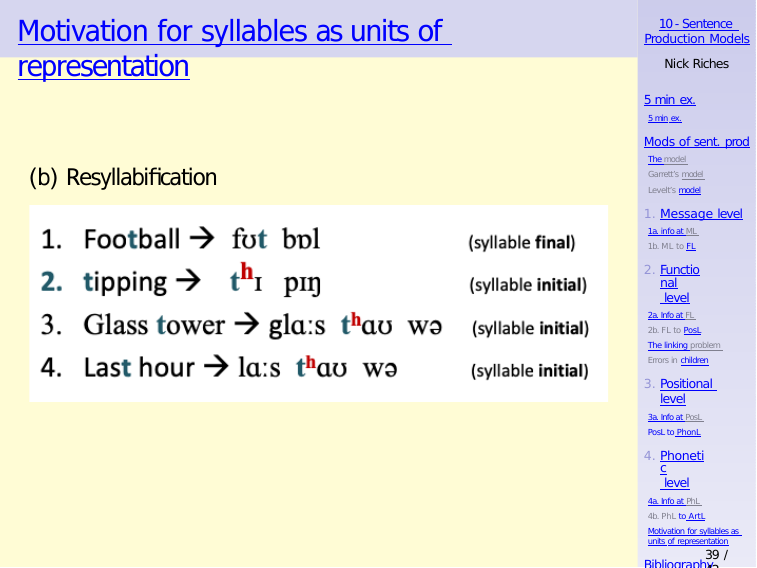

# Motivation for syllables as units of representation
10 - Sentence  Production Models
Nick Riches

5 min ex.
5 min ex.
Mods of sent. prod
The model  Garrett’s model  Levelt’s model
(b) Resyllabification
Message level
1a. info at ML  1b. ML to FL

Functional level
2a. Info at FL  2b. FL to PosL
The linking problem  Errors in children

Positional level
3a. Info at PosL  PosL to PhonL

Phonetic level
4a. Info at PhL  4b. PhL to ArtL
Motivation for syllables as  units of representation

Bibliography

39 / 42